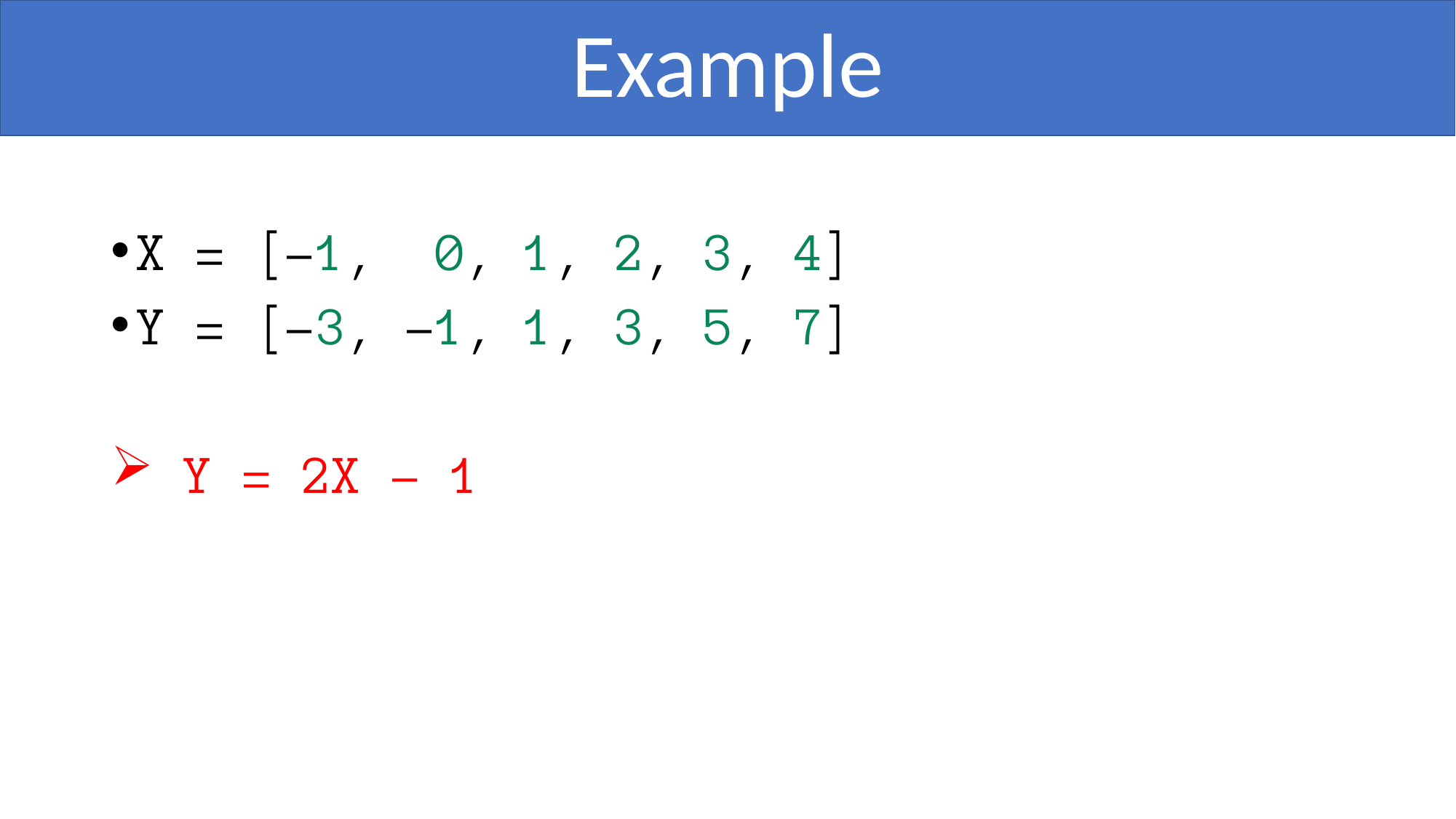

Example
X = [-1,  0, 1, 2, 3, 4]
Y = [-3, -1, 1, 3, 5, 7]

 Y = 2X - 1